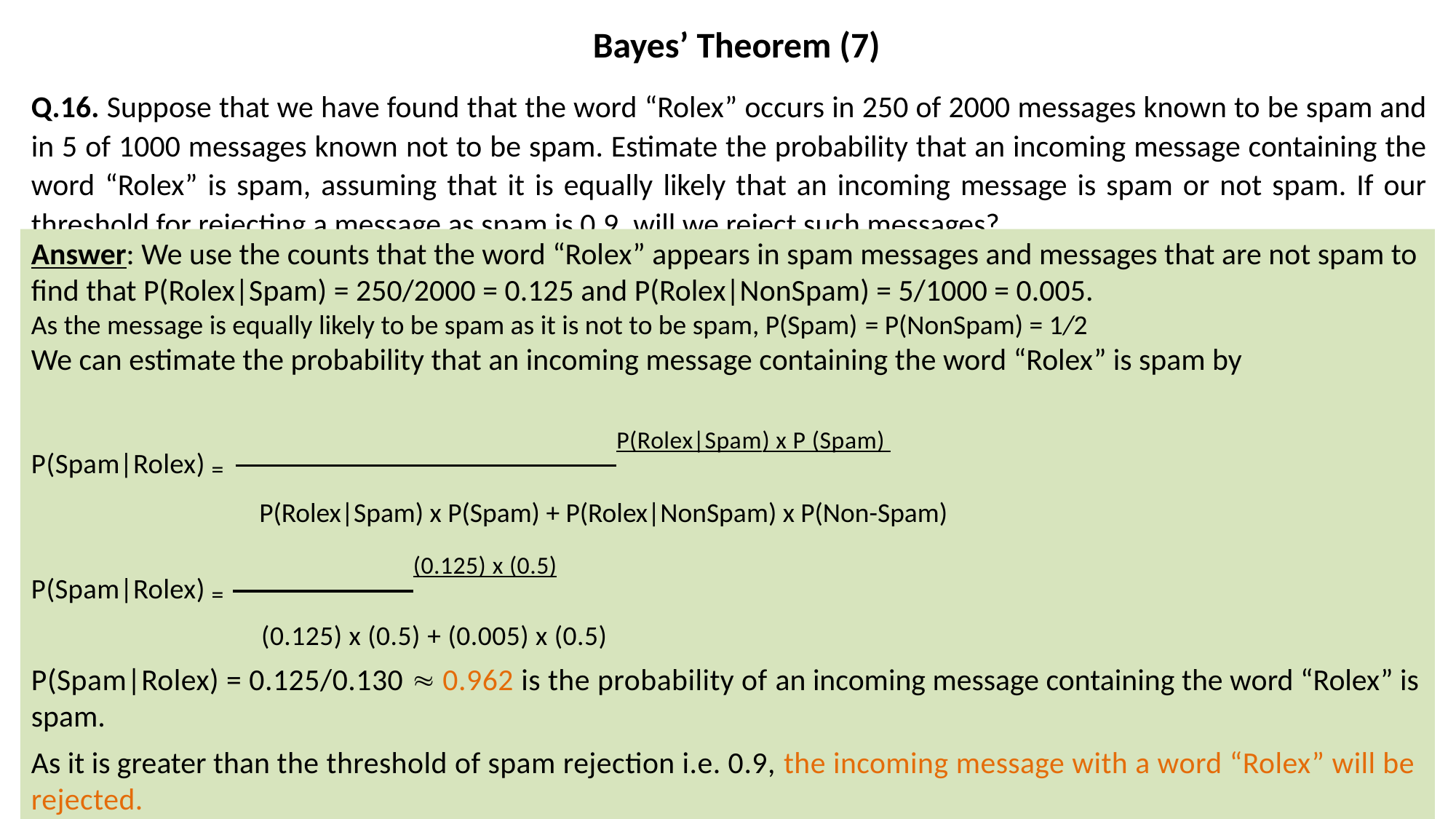

# Bayes’ Theorem (7)
Q.16. Suppose that we have found that the word “Rolex” occurs in 250 of 2000 messages known to be spam and in 5 of 1000 messages known not to be spam. Estimate the probability that an incoming message containing the word “Rolex” is spam, assuming that it is equally likely that an incoming message is spam or not spam. If our threshold for rejecting a message as spam is 0.9, will we reject such messages?

Answer: We use the counts that the word “Rolex” appears in spam messages and messages that are not spam to find that P(Rolex|Spam) = 250/2000 = 0.125 and P(Rolex|NonSpam) = 5/1000 = 0.005.
As the message is equally likely to be spam as it is not to be spam, P(Spam) = P(NonSpam) = 1/2
We can estimate the probability that an incoming message containing the word “Rolex” is spam by

P(Spam|Rolex) =                                       P(Rolex|Spam) x P (Spam)
                                 P(Rolex|Spam) x P(Spam) + P(Rolex|NonSpam) x P(Non-Spam)
P(Spam|Rolex) =                   (0.125) x (0.5)
                                   (0.125) x (0.5) + (0.005) x (0.5)
P(Spam|Rolex) = 0.125/0.130 ≈ 0.962 is the probability of an incoming message containing the word “Rolex” is spam.
As it is greater than the threshold of spam rejection i.e. 0.9, the incoming message with a word “Rolex” will be rejected.
RVK-Math4AI-Unit 4
25